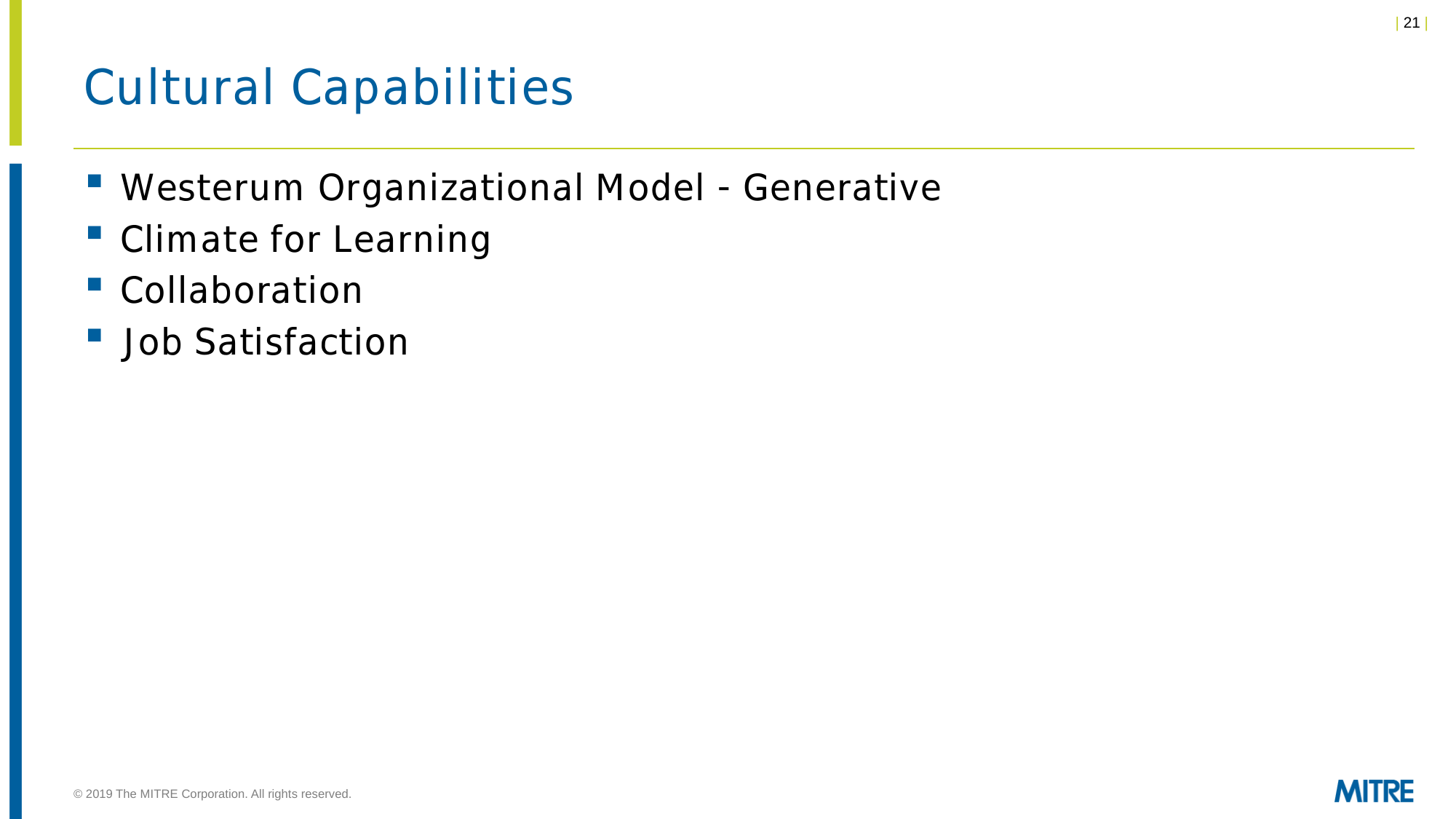

# Cultural Capabilities
Westerum Organizational Model - Generative
Climate for Learning
Collaboration
Job Satisfaction
© 2019 The MITRE Corporation. All rights reserved.